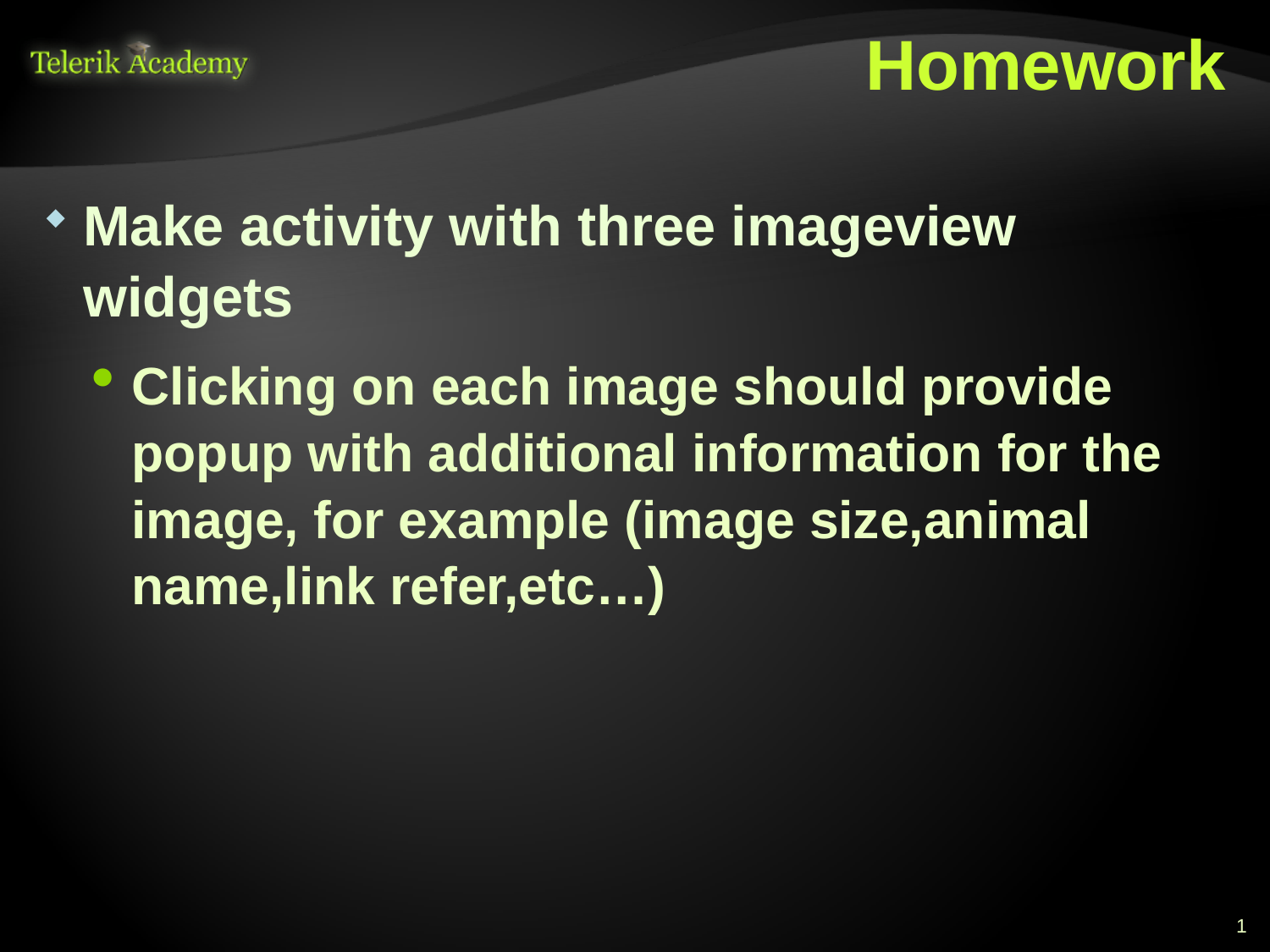

# Homework
Make activity with three imageview widgets
Clicking on each image should provide popup with additional information for the image, for example (image size,animal name,link refer,etc…)
1